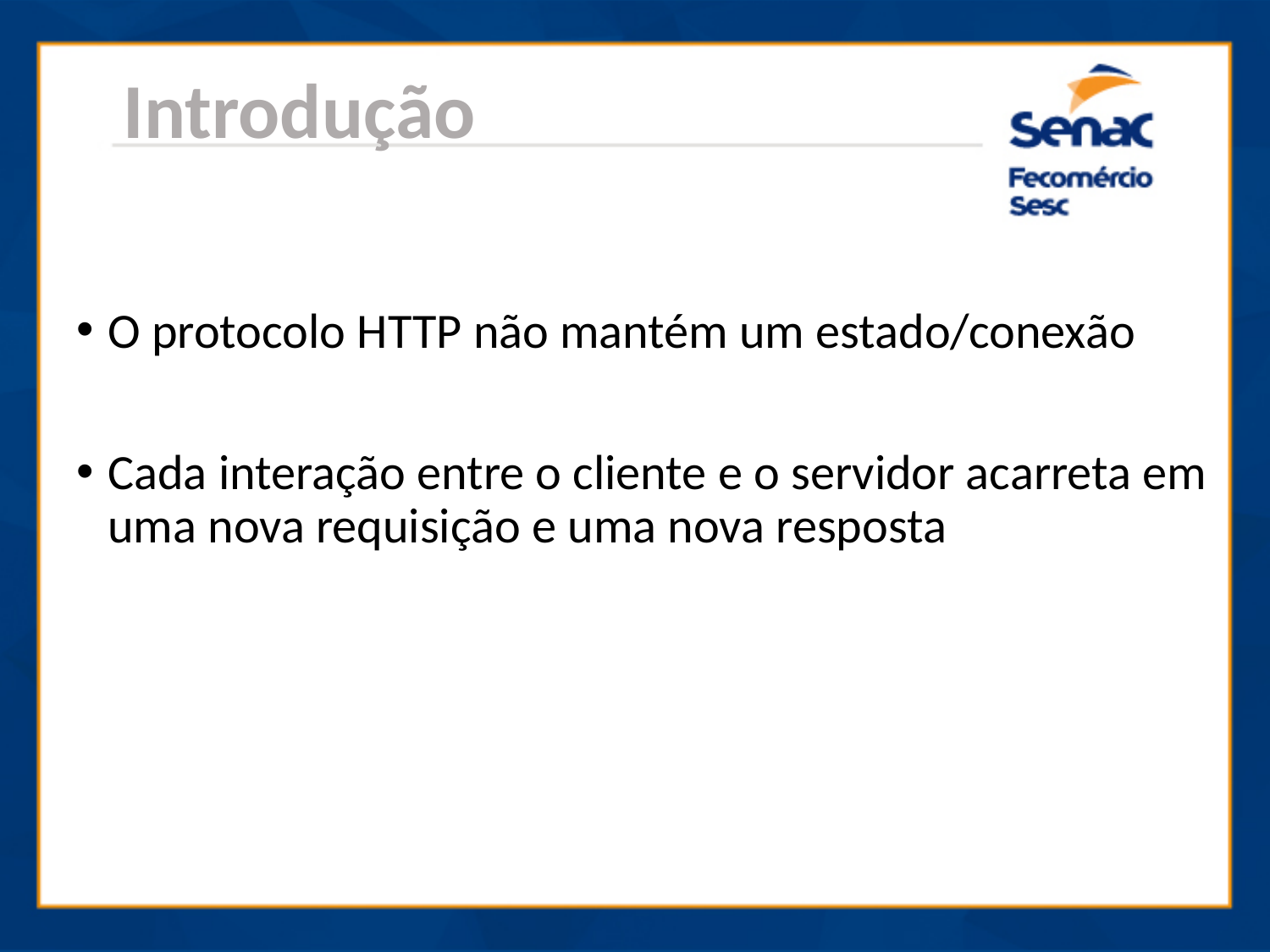

Introdução

O protocolo HTTP não mantém um estado/conexão

Cada interação entre o cliente e o servidor acarreta em uma nova requisição e uma nova resposta